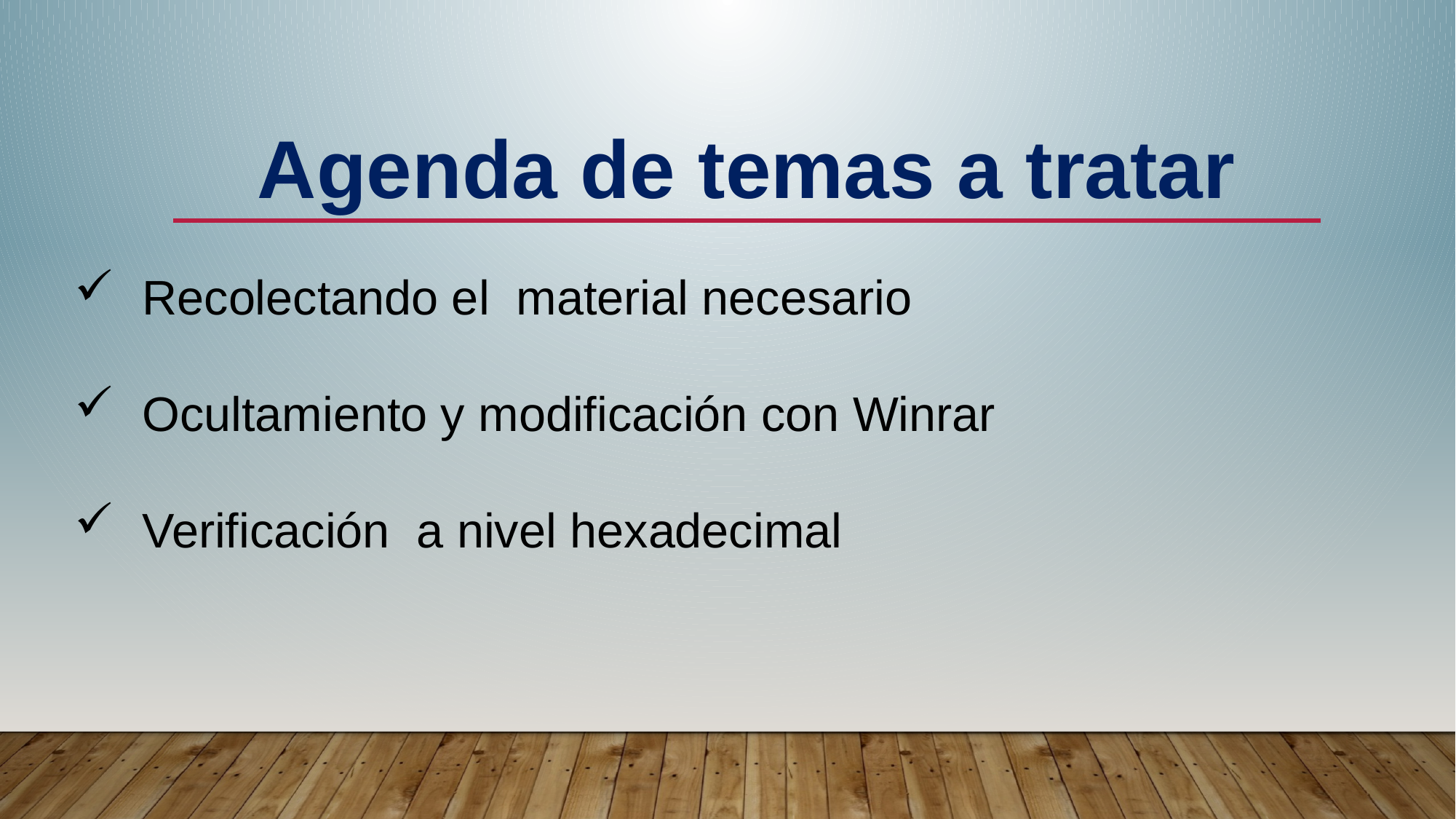

Agenda de temas a tratar
 Recolectando el  material necesario

 Ocultamiento y modificación con Winrar

 Verificación  a nivel hexadecimal